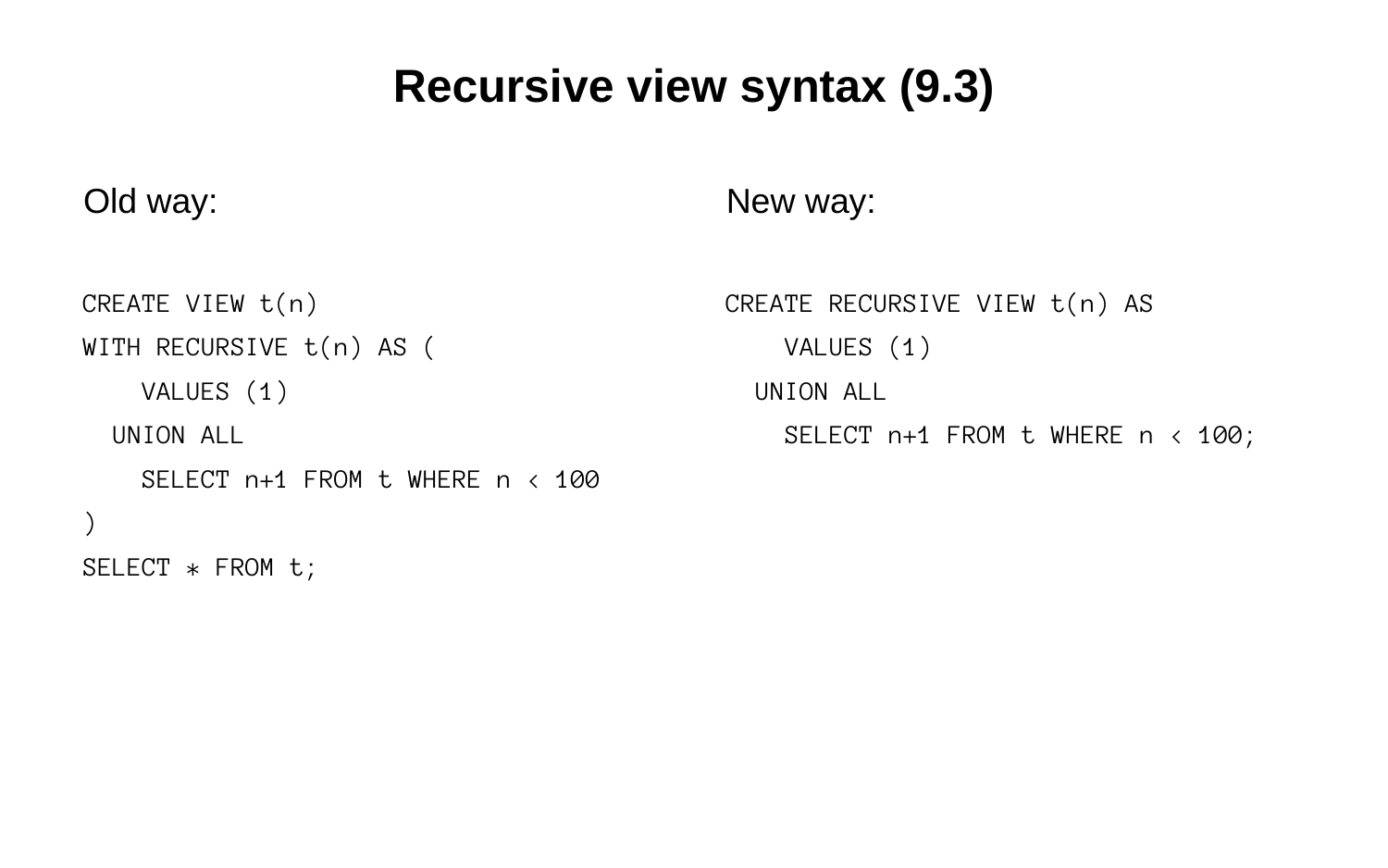

# Recursive view syntax (9.3)
New way:

CREATE RECURSIVE VIEW t(n) AS
    VALUES (1)
  UNION ALL
    SELECT n+1 FROM t WHERE n < 100;

Old way:

CREATE VIEW t(n)
WITH RECURSIVE t(n) AS (
    VALUES (1)
  UNION ALL
    SELECT n+1 FROM t WHERE n < 100
)
SELECT * FROM t;